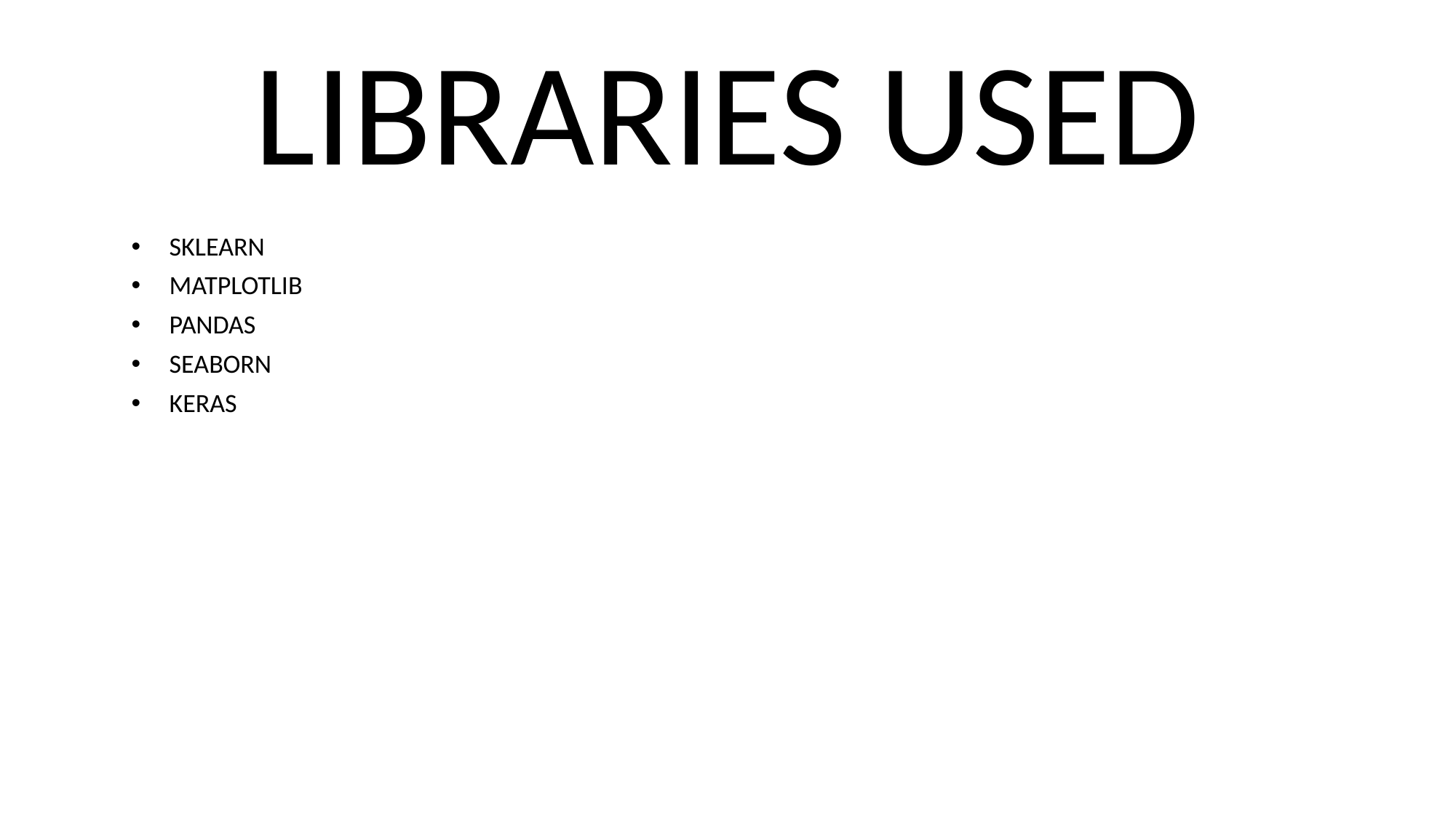

# LIBRARIES USED
SKLEARN
MATPLOTLIB
PANDAS
SEABORN
KERAS